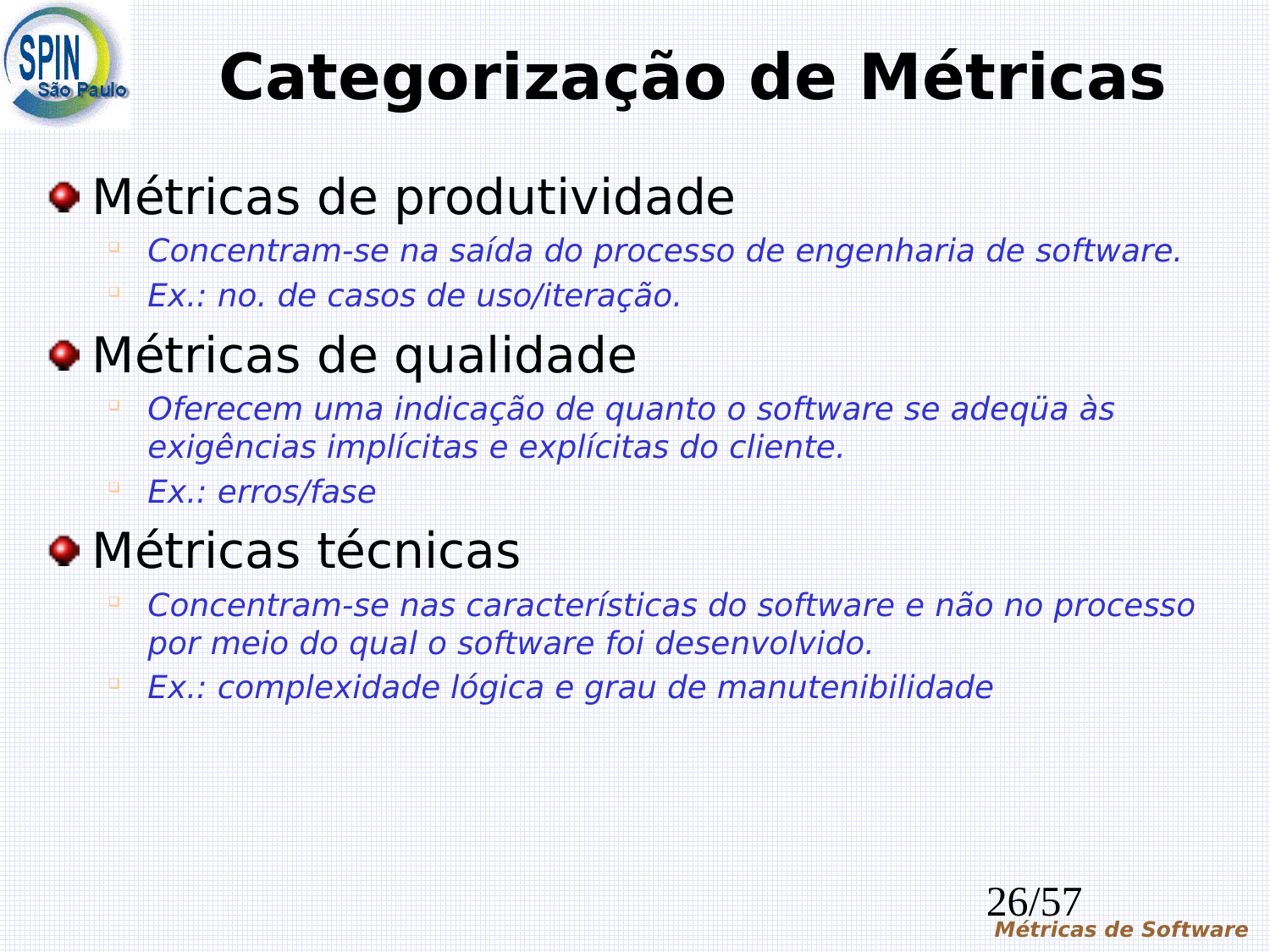

# Categorização de Métricas
Métricas de produtividade
Concentram-se na saída do processo de engenharia de software.
Ex.: no. de casos de uso/iteração.
Métricas de qualidade
Oferecem uma indicação de quanto o software se adeqüa às exigências implícitas e explícitas do cliente.
Ex.: erros/fase
Métricas técnicas
Concentram-se nas características do software e não no processo por meio do qual o software foi desenvolvido.
Ex.: complexidade lógica e grau de manutenibilidade
26/57
Métricas de Software